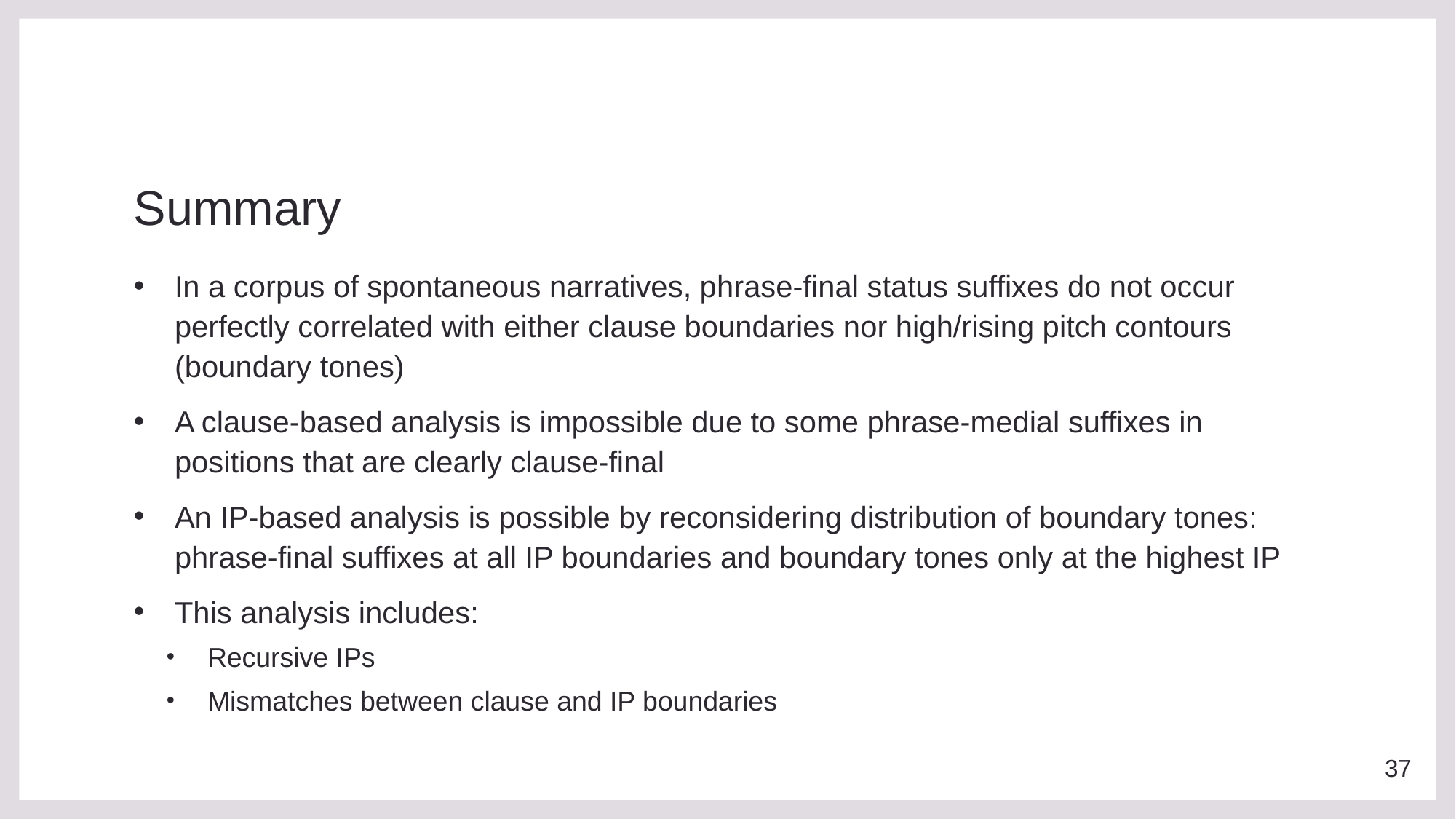

# Summary
In a corpus of spontaneous narratives, phrase-final status suffixes do not occur perfectly correlated with either clause boundaries nor high/rising pitch contours (boundary tones)
A clause-based analysis is impossible due to some phrase-medial suffixes in positions that are clearly clause-final
An IP-based analysis is possible by reconsidering distribution of boundary tones: phrase-final suffixes at all IP boundaries and boundary tones only at the highest IP
This analysis includes:
Recursive IPs
Mismatches between clause and IP boundaries
37